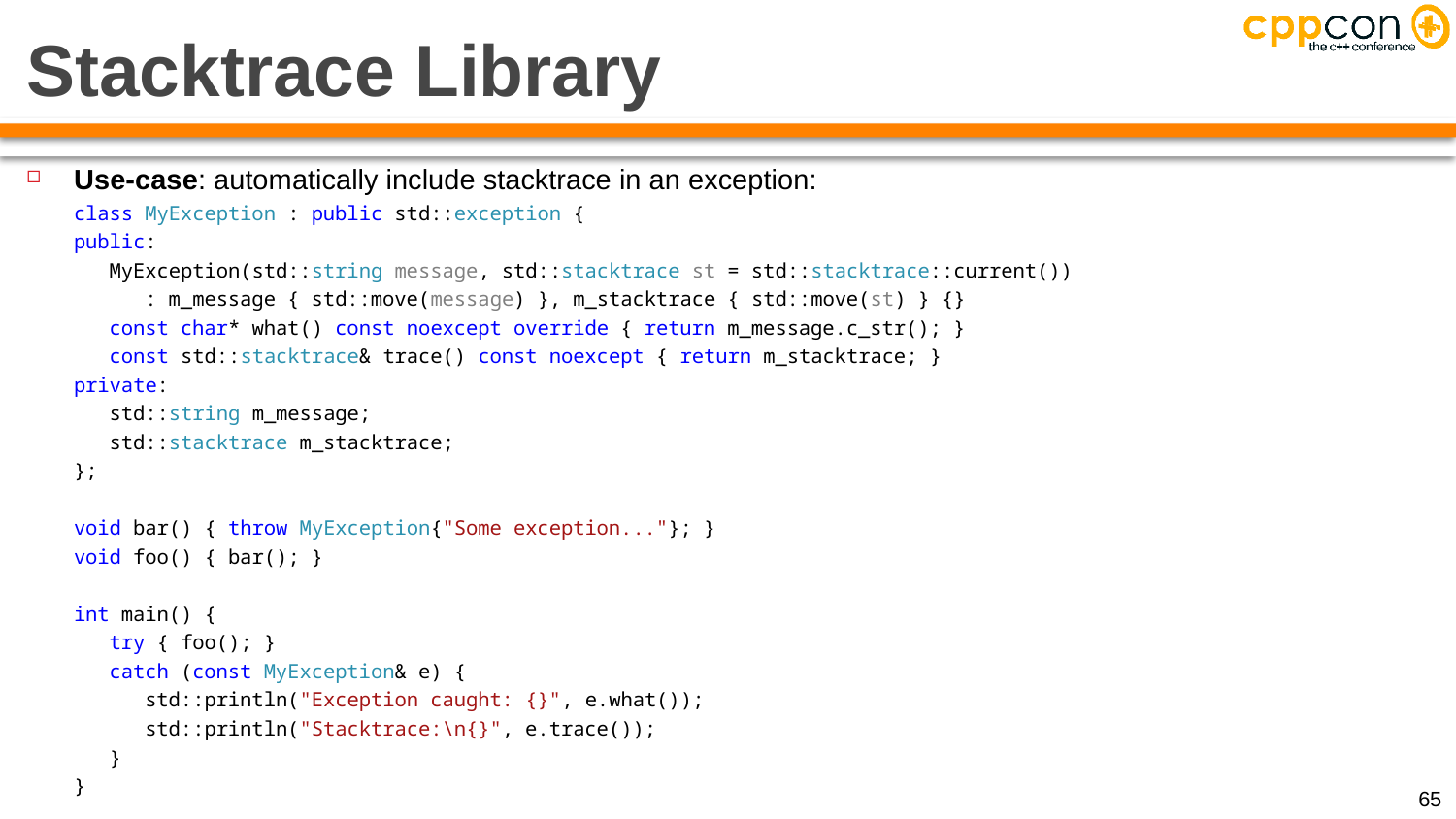

# Stacktrace Library
Use-case: automatically include stacktrace in an exception:
class MyException : public std::exception {
public:
   MyException(std::string message, std::stacktrace st = std::stacktrace::current())
      : m_message { std::move(message) }, m_stacktrace { std::move(st) } {}
   const char* what() const noexcept override { return m_message.c_str(); }
   const std::stacktrace& trace() const noexcept { return m_stacktrace; }
private:
   std::string m_message;
   std::stacktrace m_stacktrace;
};

void bar() { throw MyException{"Some exception..."}; }
void foo() { bar(); }

int main() {
   try { foo(); }
   catch (const MyException& e) {
      std::println("Exception caught: {}", e.what());
      std::println("Stacktrace:\n{}", e.trace());
   }
}